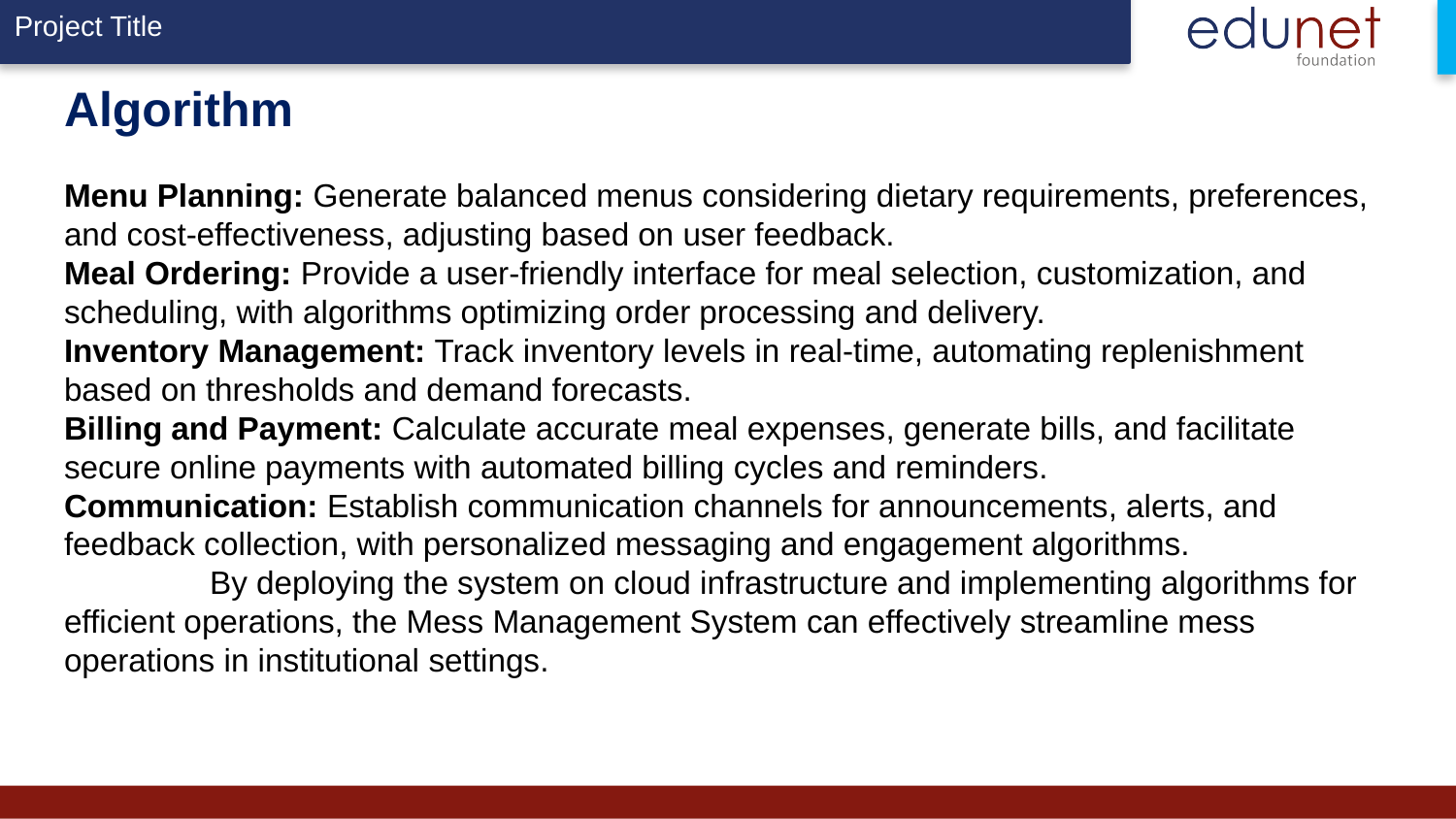

# Algorithm Menu Planning: Generate balanced menus considering dietary requirements, preferences, and cost-effectiveness, adjusting based on user feedback. Meal Ordering: Provide a user-friendly interface for meal selection, customization, and scheduling, with algorithms optimizing order processing and delivery. Inventory Management: Track inventory levels in real-time, automating replenishment based on thresholds and demand forecasts. Billing and Payment: Calculate accurate meal expenses, generate bills, and facilitate secure online payments with automated billing cycles and reminders. Communication: Establish communication channels for announcements, alerts, and feedback collection, with personalized messaging and engagement algorithms. By deploying the system on cloud infrastructure and implementing algorithms for efficient operations, the Mess Management System can effectively streamline mess operations in institutional settings.